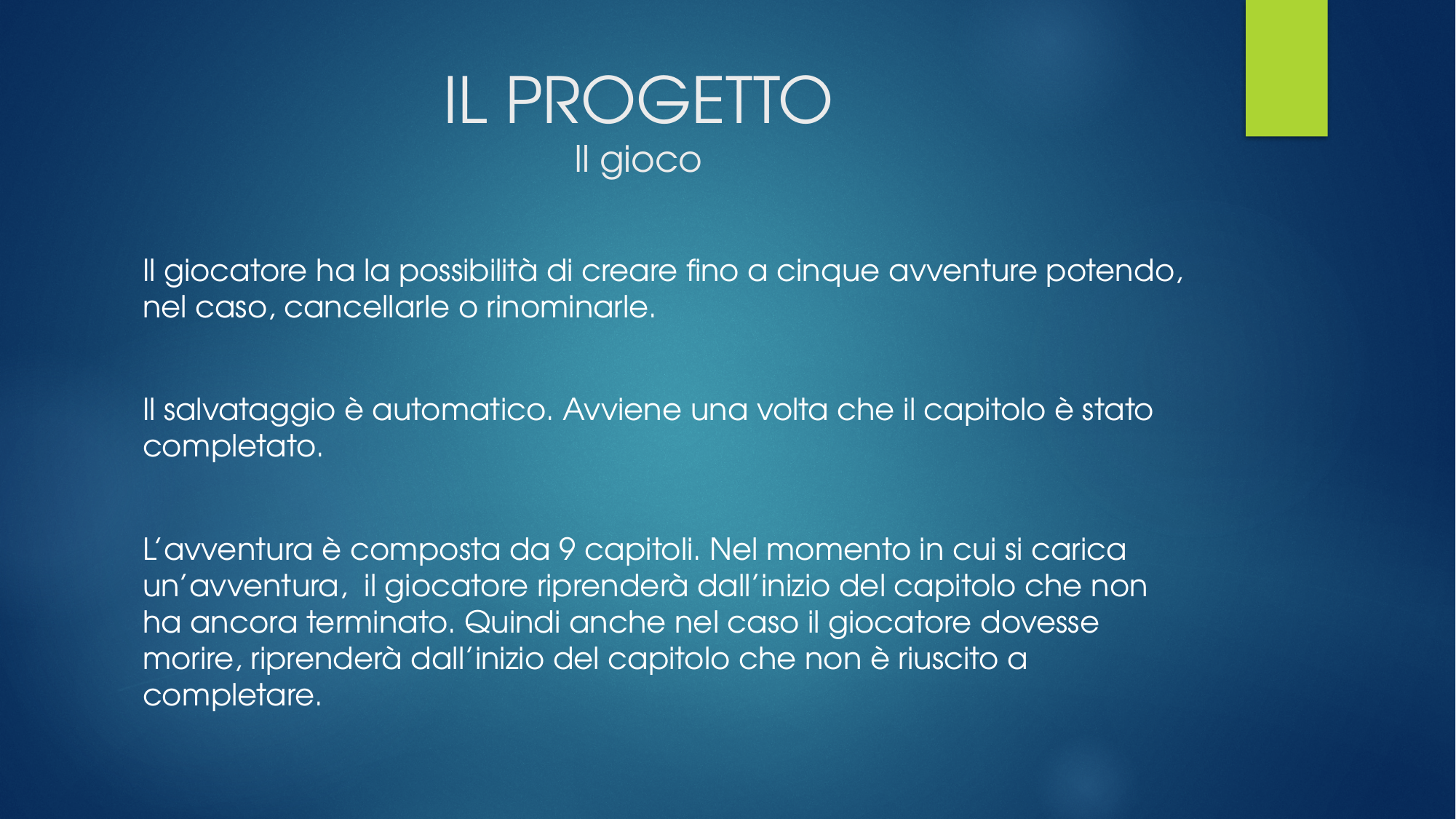

# IL PROGETTO Il gioco
Il giocatore ha la possibilità di creare fino a cinque avventure potendo, nel caso, cancellarle o rinominarle.

Il salvataggio è automatico. Avviene una volta che il capitolo è stato completato.

L’avventura è composta da 9 capitoli. Nel momento in cui si carica un’avventura,  il giocatore riprenderà dall’inizio del capitolo che non ha ancora terminato. Quindi anche nel caso il giocatore dovesse morire, riprenderà dall’inizio del capitolo che non è riuscito a completare.